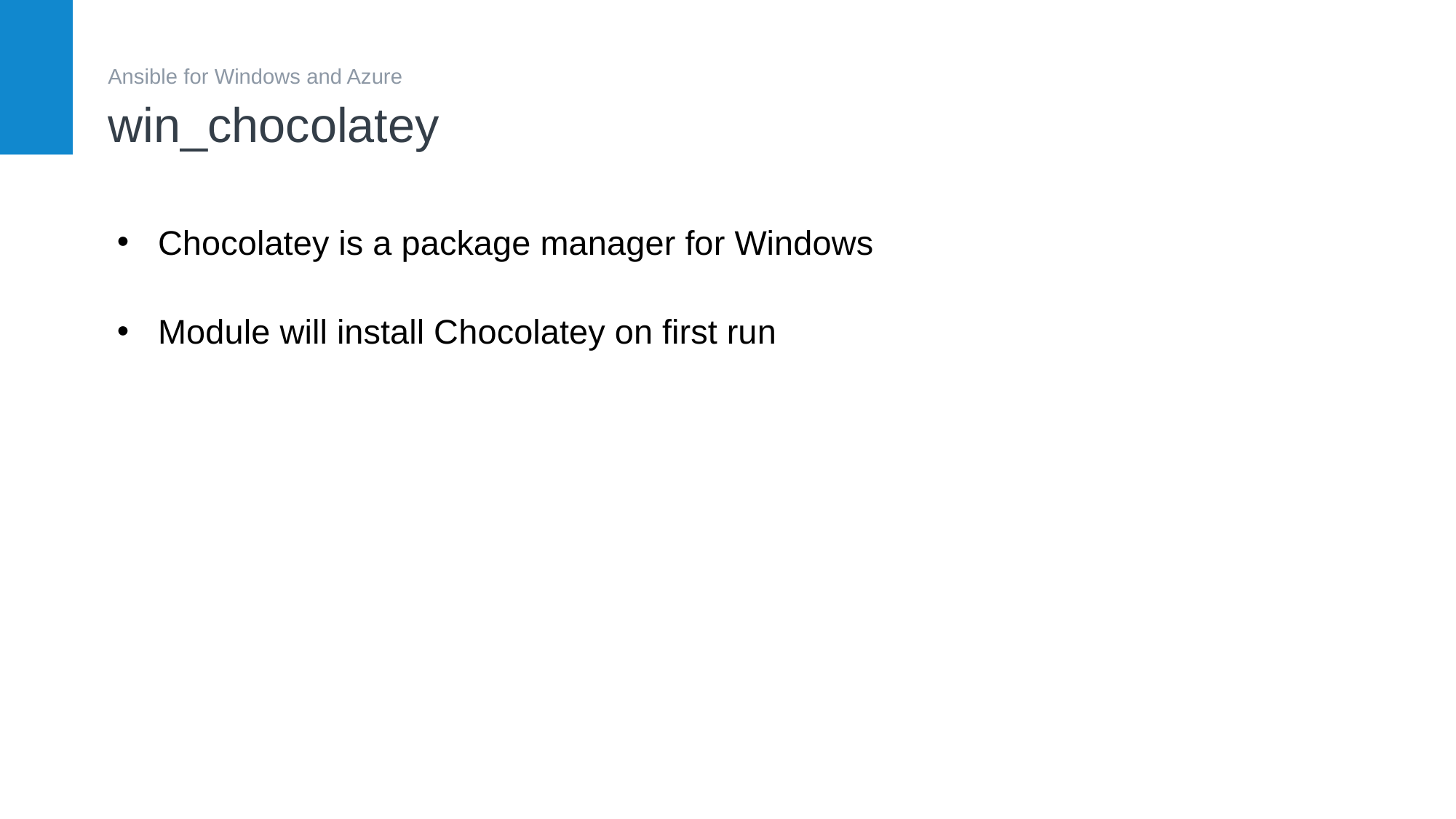

# win_chocolatey
Ansible for Windows and Azure
Chocolatey is a package manager for Windows
Module will install Chocolatey on first run